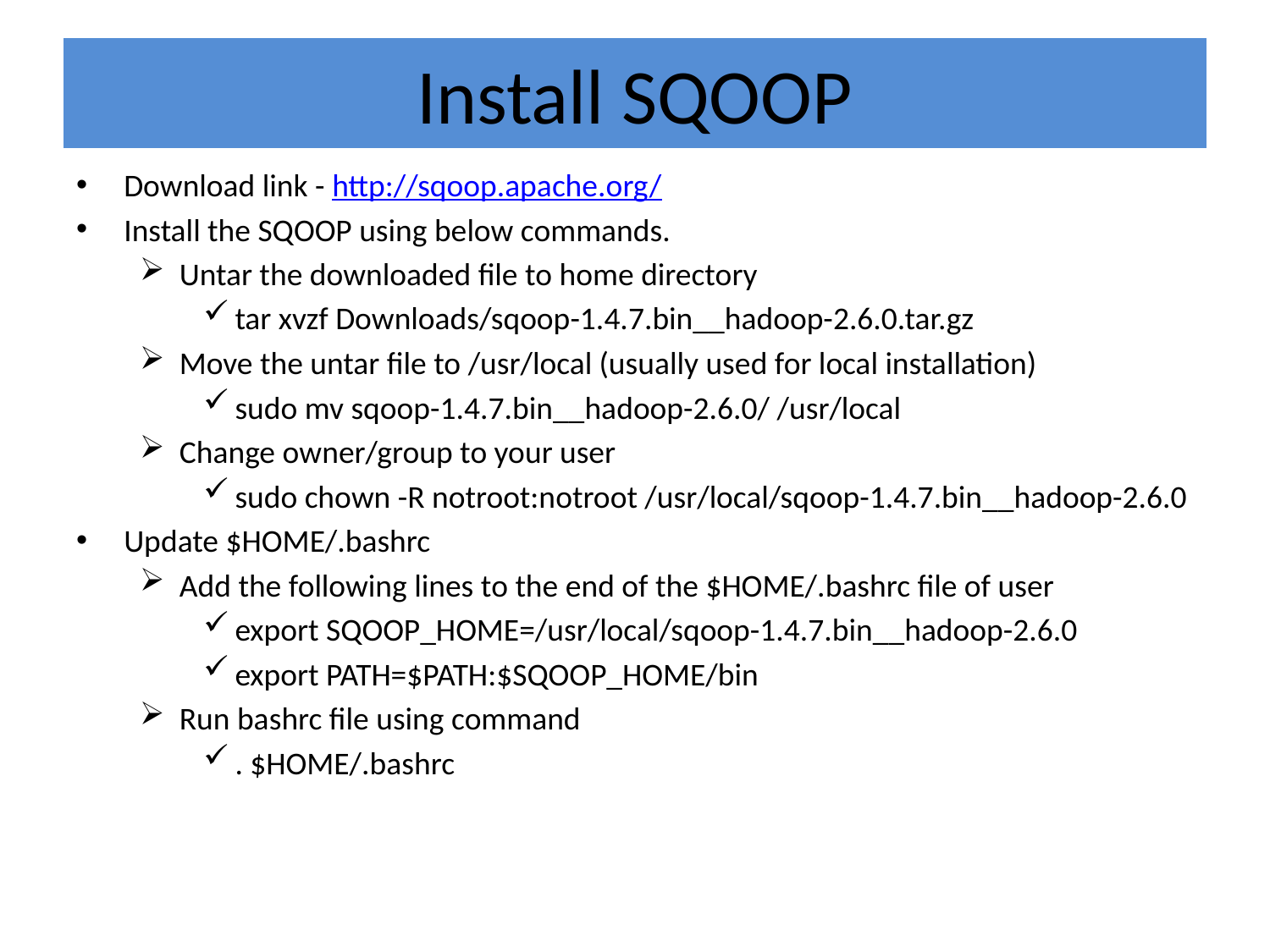

# Install SQOOP
Download link - http://sqoop.apache.org/
Install the SQOOP using below commands.
Untar the downloaded file to home directory
tar xvzf Downloads/sqoop-1.4.7.bin__hadoop-2.6.0.tar.gz
Move the untar file to /usr/local (usually used for local installation)
sudo mv sqoop-1.4.7.bin__hadoop-2.6.0/ /usr/local
Change owner/group to your user
sudo chown -R notroot:notroot /usr/local/sqoop-1.4.7.bin__hadoop-2.6.0
Update $HOME/.bashrc
Add the following lines to the end of the $HOME/.bashrc file of user
export SQOOP_HOME=/usr/local/sqoop-1.4.7.bin__hadoop-2.6.0
export PATH=$PATH:$SQOOP_HOME/bin
Run bashrc file using command
. $HOME/.bashrc